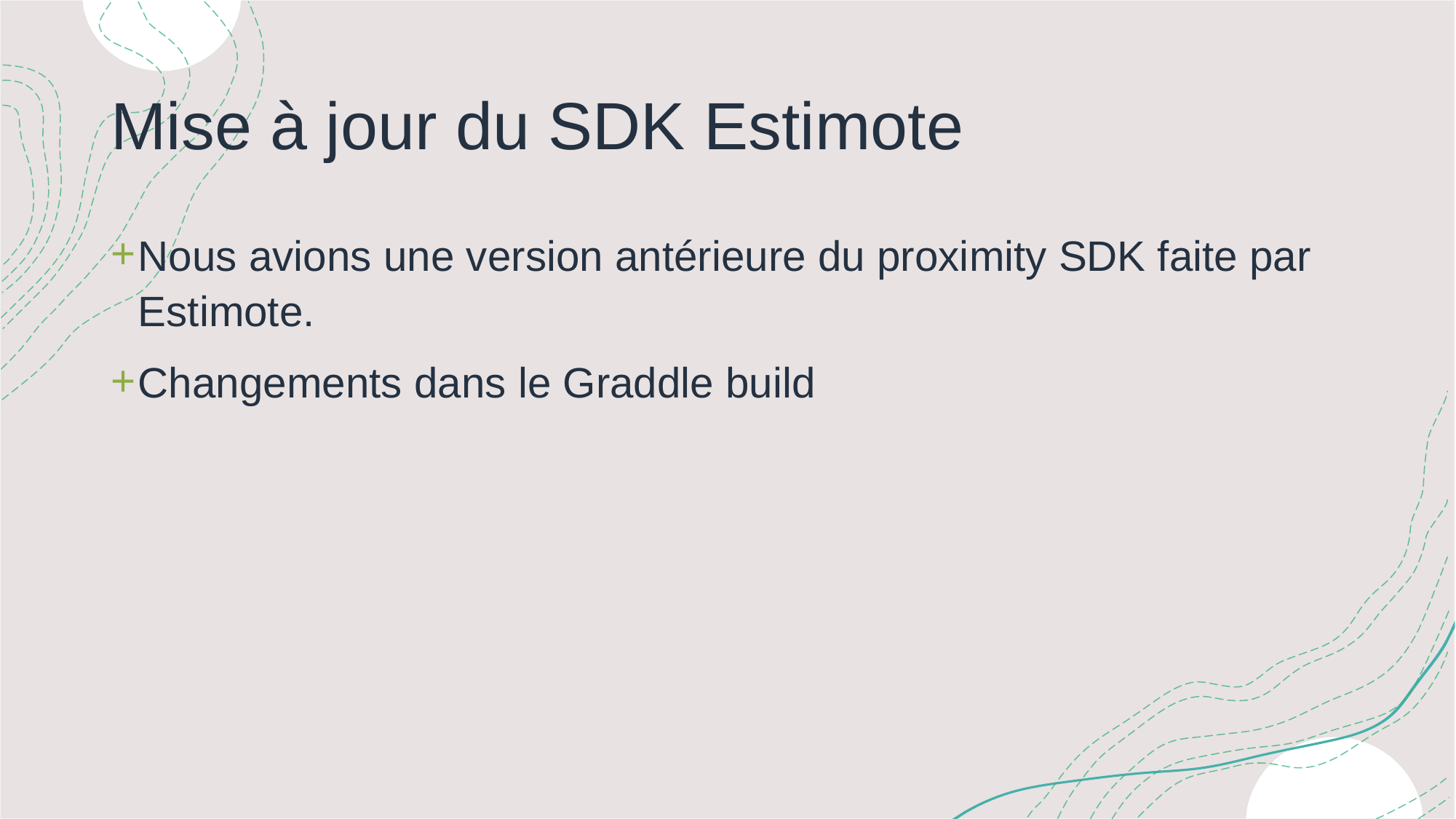

# Mise à jour du SDK Estimote
Nous avions une version antérieure du proximity SDK faite par Estimote.
Changements dans le Graddle build